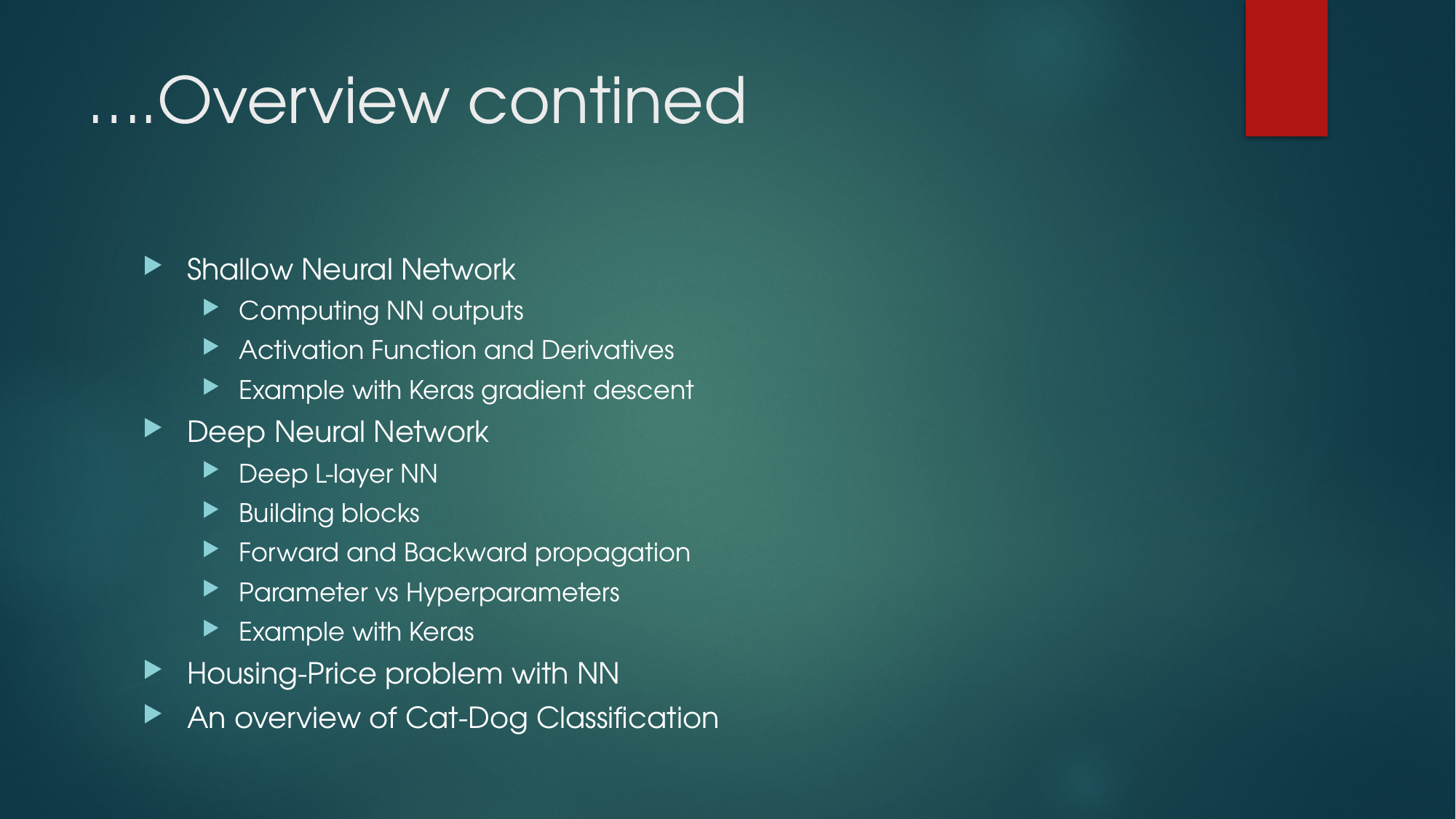

# ….Overview contined
Shallow Neural Network
Computing NN outputs
Activation Function and Derivatives
Example with Keras gradient descent
Deep Neural Network
Deep L-layer NN
Building blocks
Forward and Backward propagation
Parameter vs Hyperparameters
Example with Keras
Housing-Price problem with NN
An overview of Cat-Dog Classification